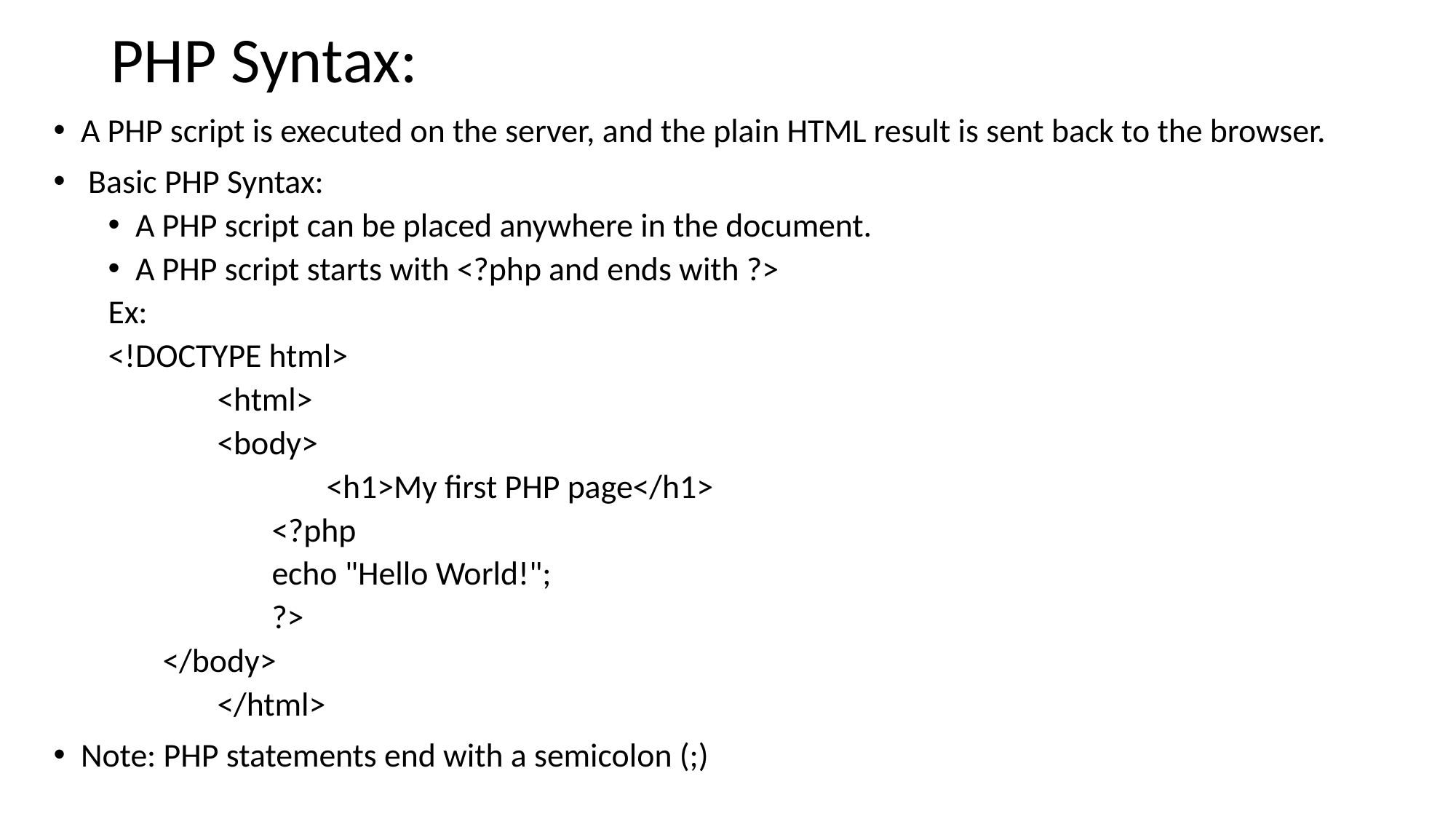

# PHP Syntax:
A PHP script is executed on the server, and the plain HTML result is sent back to the browser.
 Basic PHP Syntax:
A PHP script can be placed anywhere in the document.
A PHP script starts with <?php and ends with ?>
Ex:
<!DOCTYPE html>
	<html>
	<body>
		<h1>My first PHP page</h1>
<?php
echo "Hello World!";
?>
</body>
	</html>
Note: PHP statements end with a semicolon (;)